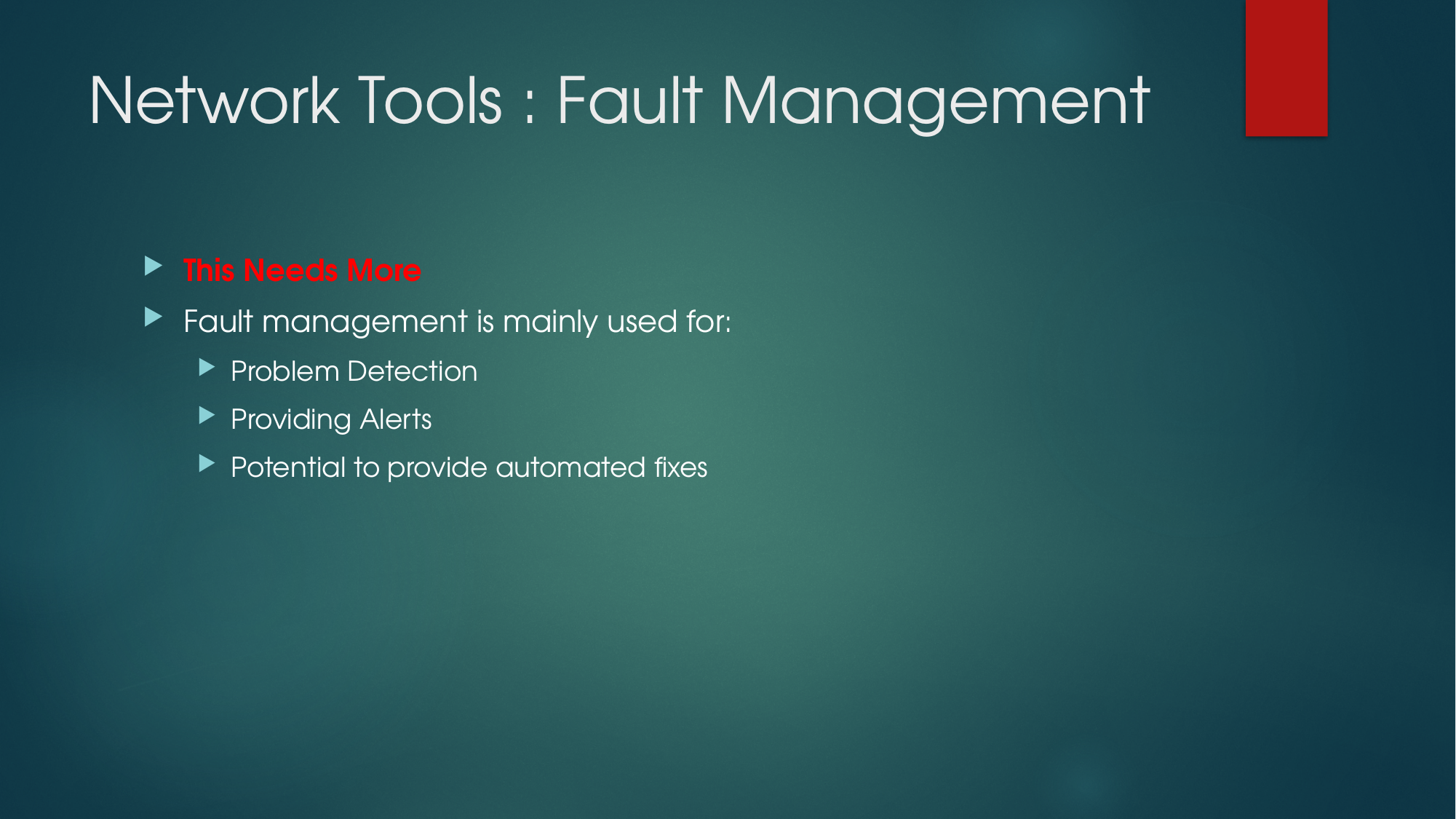

# Network Tools : Fault Management
This Needs More
Fault management is mainly used for:
Problem Detection
Providing Alerts
Potential to provide automated fixes